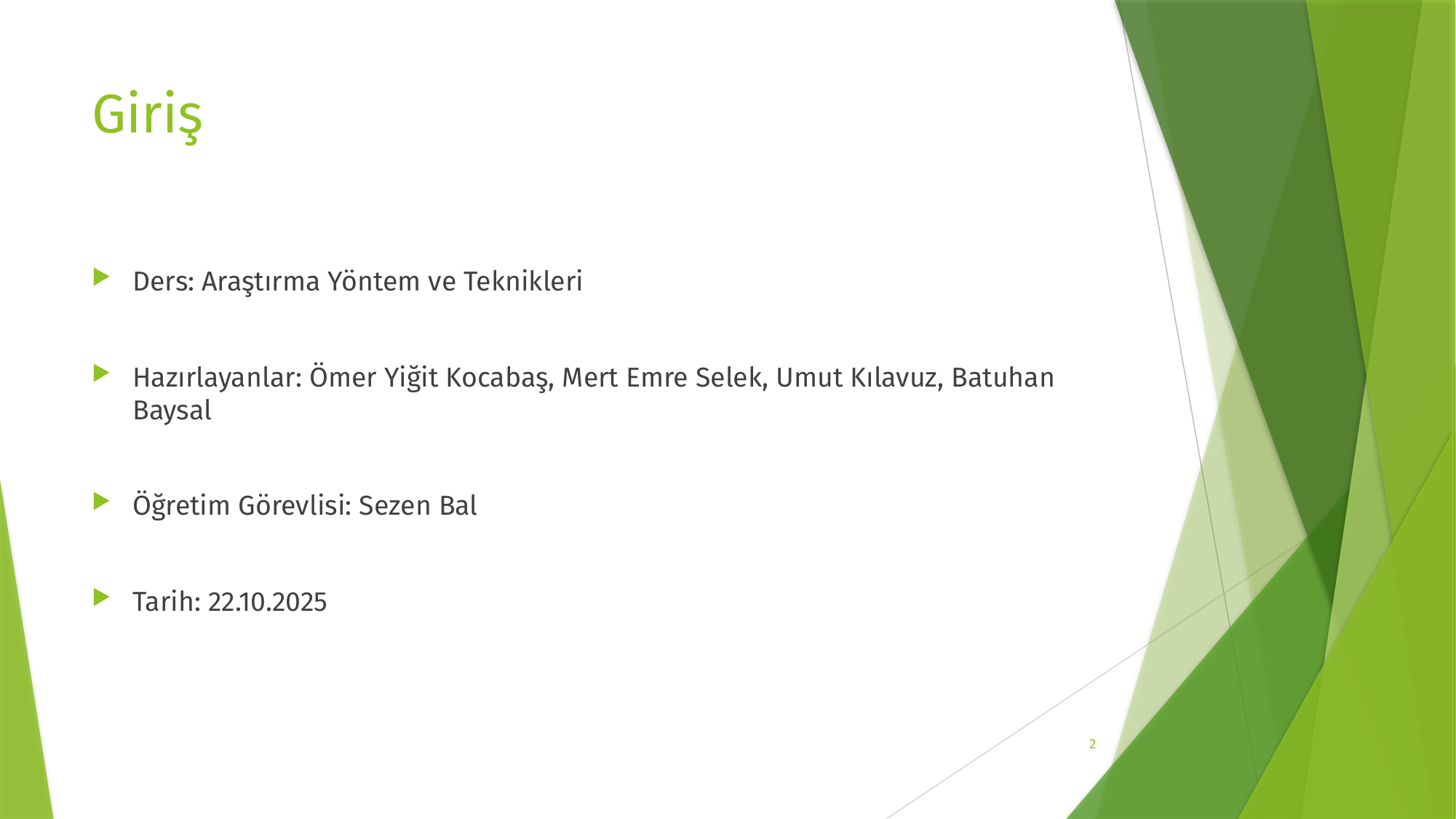

# Giriş
Ders: Araştırma Yöntem ve Teknikleri

Hazırlayanlar: Ömer Yiğit Kocabaş, Mert Emre Selek, Umut Kılavuz, Batuhan Baysal

Öğretim Görevlisi: Sezen Bal

Tarih: 22.10.2025

2